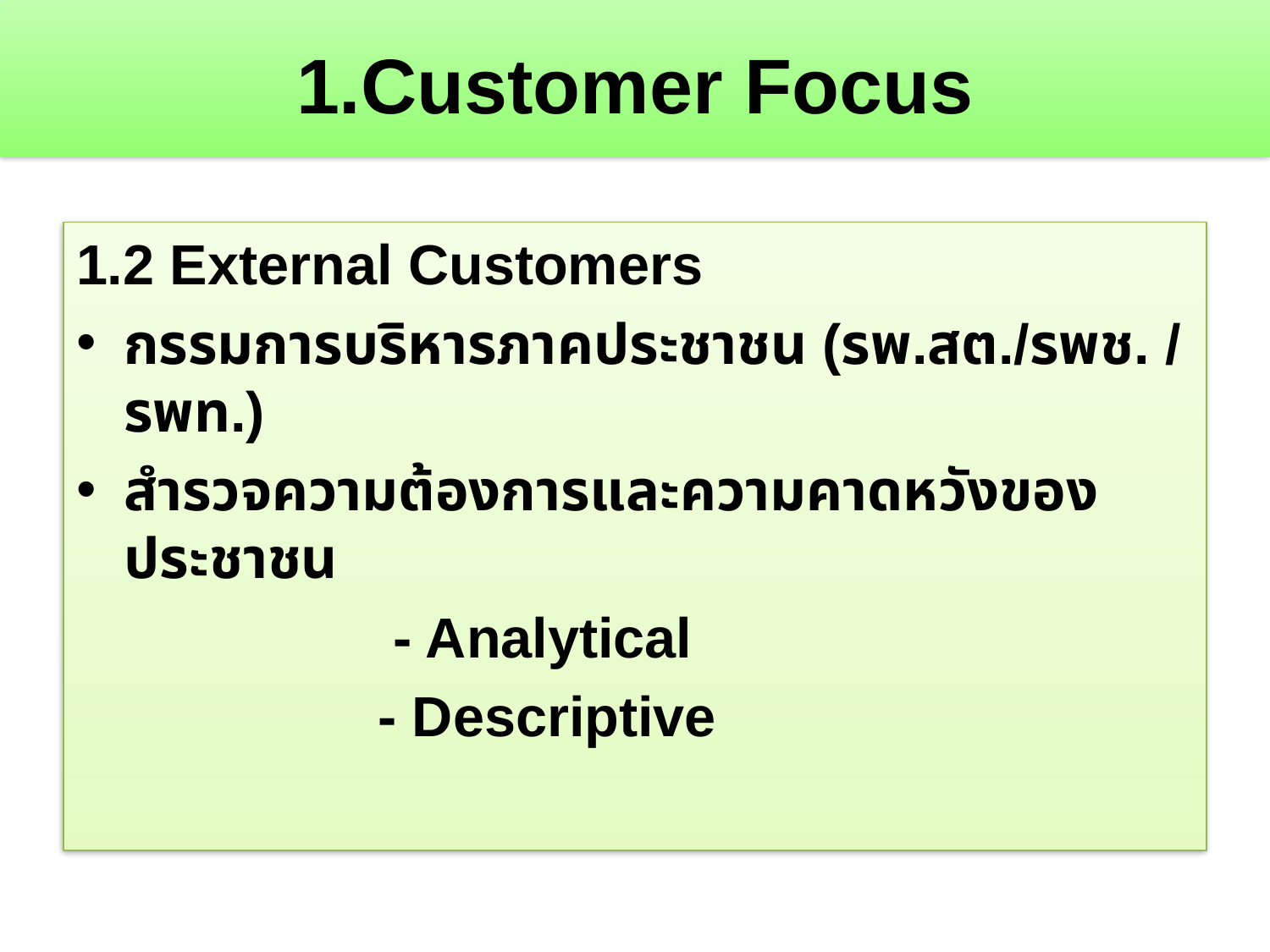

# 1.Customer Focus
1.2 External Customers
กรรมการบริหารภาคประชาชน (รพ.สต./รพช. / รพท.)
สำรวจความต้องการและความคาดหวังของประชาชน
			 - Analytical
			- Descriptive